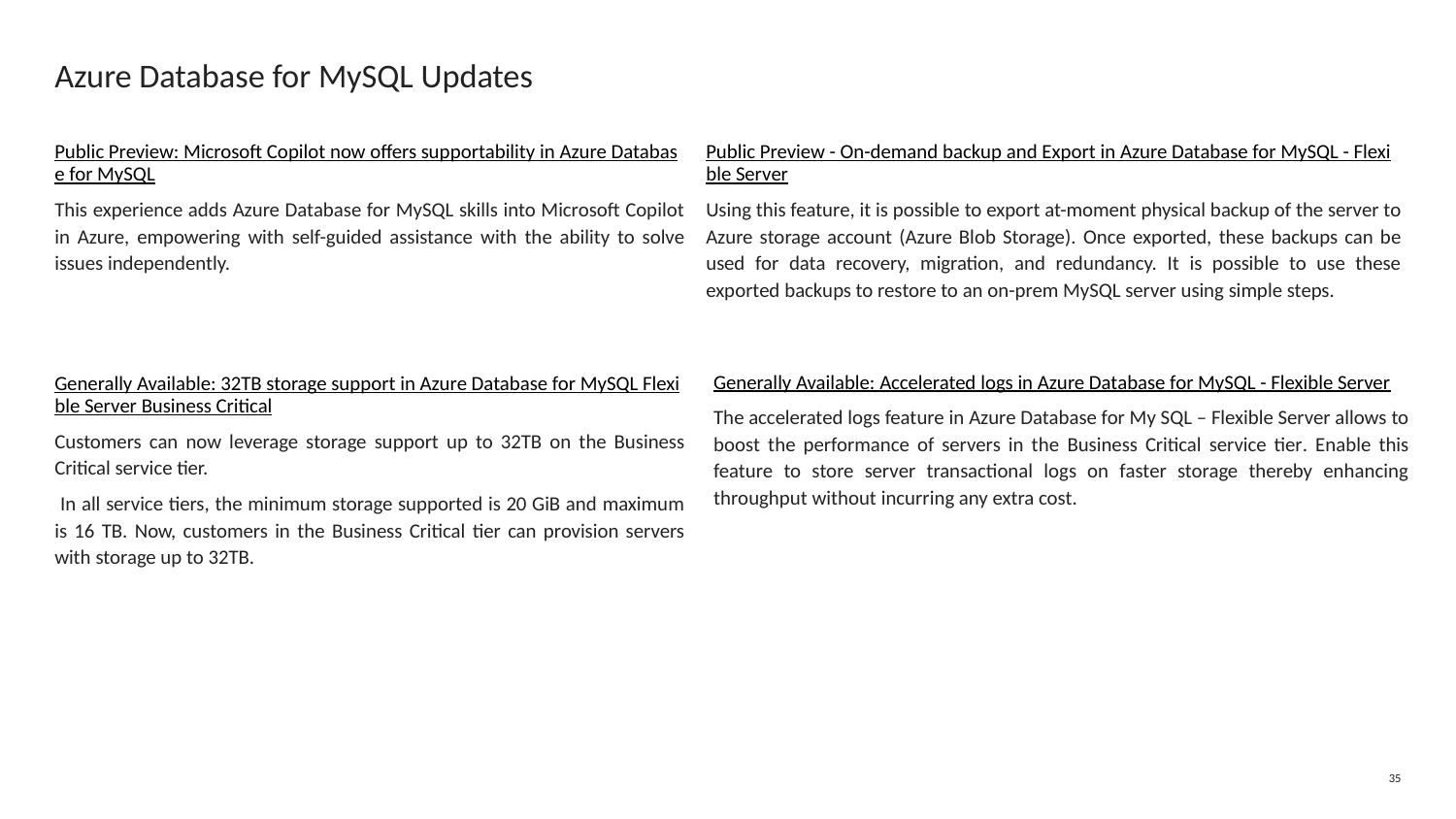

# Azure Database for MySQL Updates
Public Preview: Microsoft Copilot now offers supportability in Azure Database for MySQL
This experience adds Azure Database for MySQL skills into Microsoft Copilot in Azure, empowering with self-guided assistance with the ability to solve issues independently.
Public Preview - On-demand backup and Export in Azure Database for MySQL - Flexible Server
Using this feature, it is possible to export at-moment physical backup of the server to Azure storage account (Azure Blob Storage). Once exported, these backups can be used for data recovery, migration, and redundancy. It is possible to use these exported backups to restore to an on-prem MySQL server using simple steps.
Generally Available: Accelerated logs in Azure Database for MySQL - Flexible Server
The accelerated logs feature in Azure Database for My SQL – Flexible Server allows to boost the performance of servers in the Business Critical service tier. Enable this feature to store server transactional logs on faster storage thereby enhancing throughput without incurring any extra cost.
Generally Available: 32TB storage support in Azure Database for MySQL Flexible Server Business Critical
Customers can now leverage storage support up to 32TB on the Business Critical service tier.
 In all service tiers, the minimum storage supported is 20 GiB and maximum is 16 TB. Now, customers in the Business Critical tier can provision servers with storage up to 32TB.